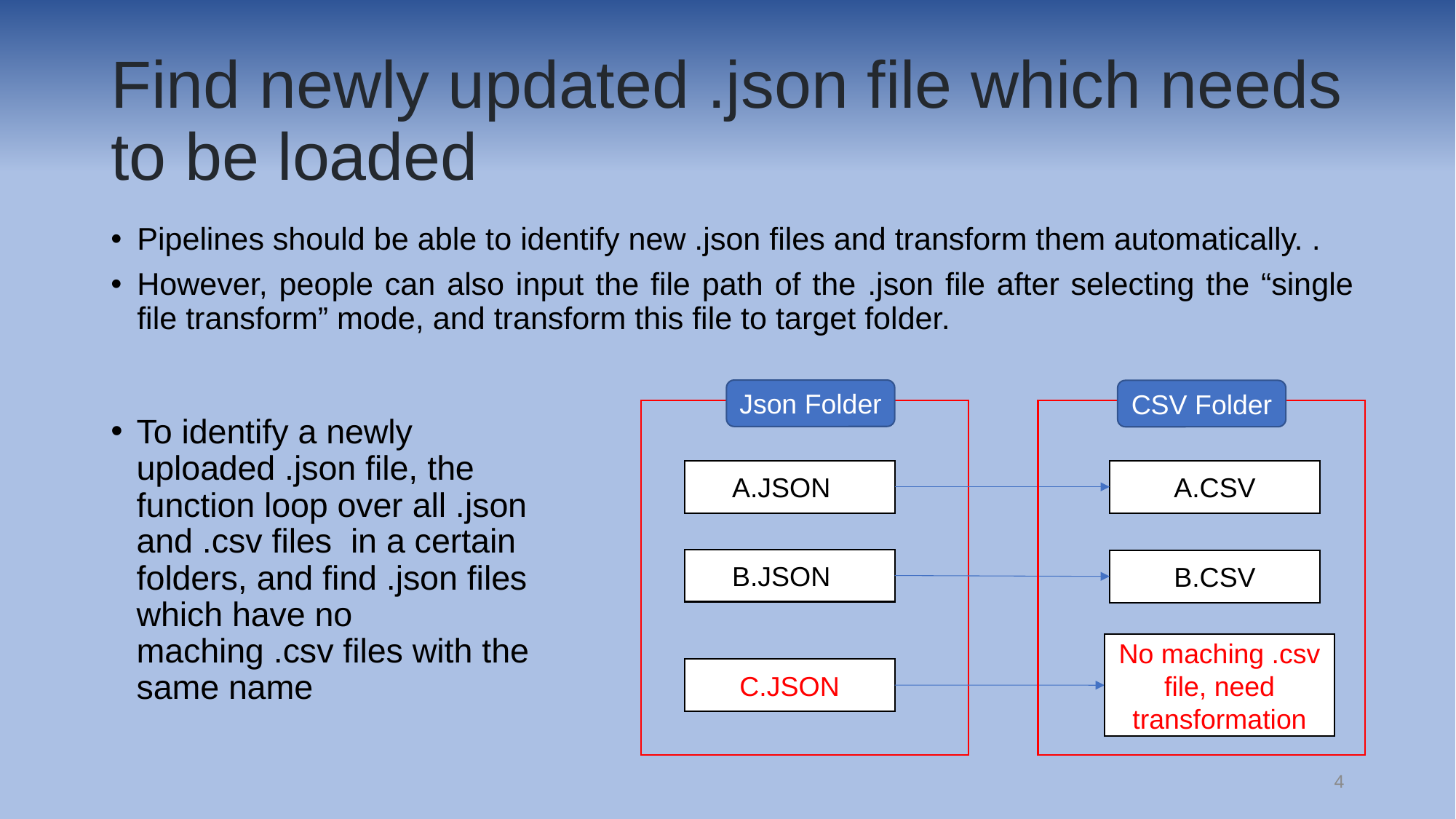

# Find newly updated .json file which needs to be loaded
Pipelines should be able to identify new .json files and transform them automatically. .
However, people can also input the file path of the .json file after selecting the “single file transform” mode, and transform this file to target folder.
Json Folder
CSV Folder

To identify a newly uploaded .json file, the function loop over all .json and .csv files  in a certain folders, and find .json files which have no maching .csv files with the same name
A.JSONF
A.CSV
B.JSONF
B.CSV
No maching .csv file, need transformation
C.JSON
4